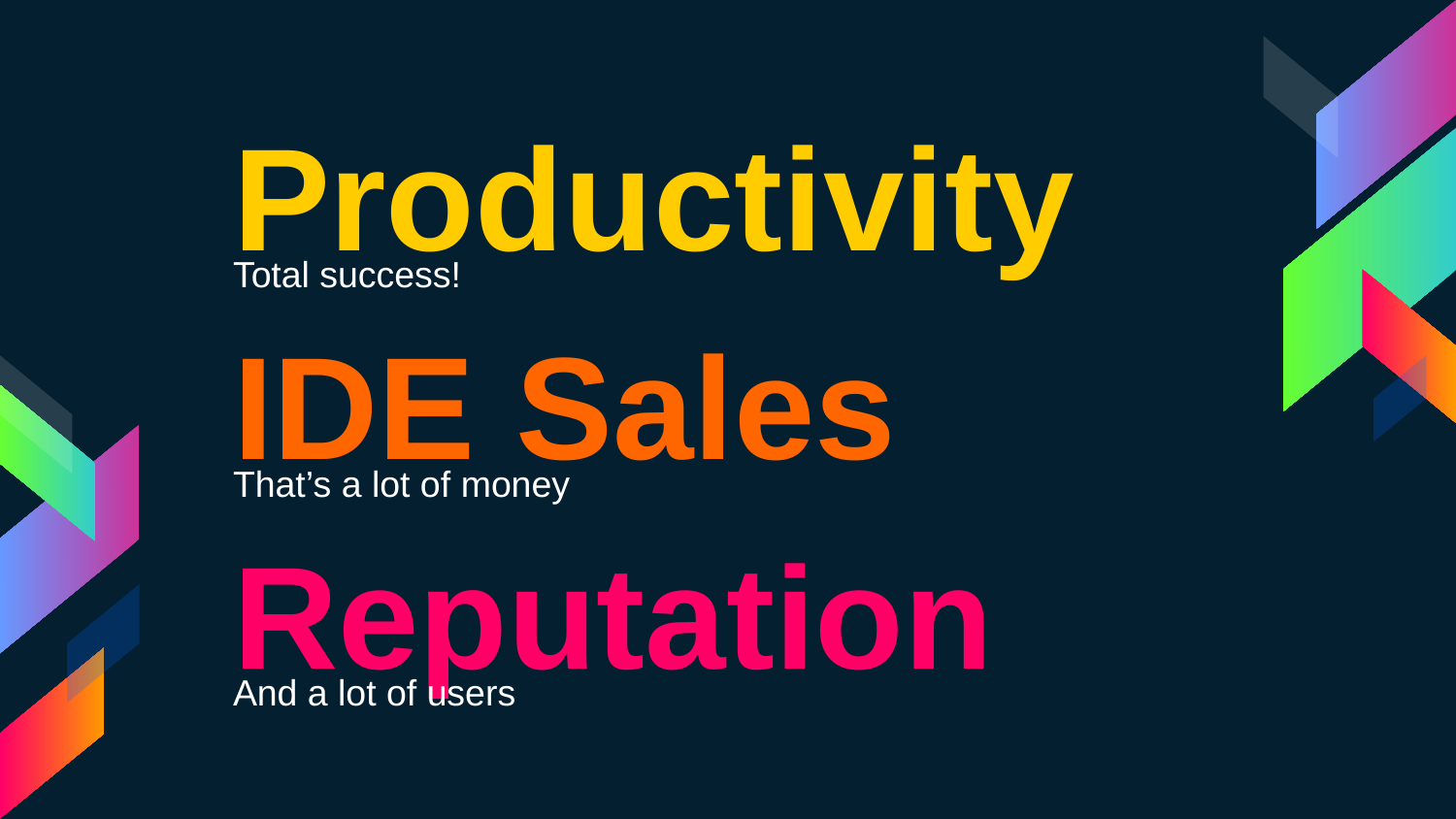

Productivity
Total success!
IDE Sales
That’s a lot of money
Reputation
And a lot of users